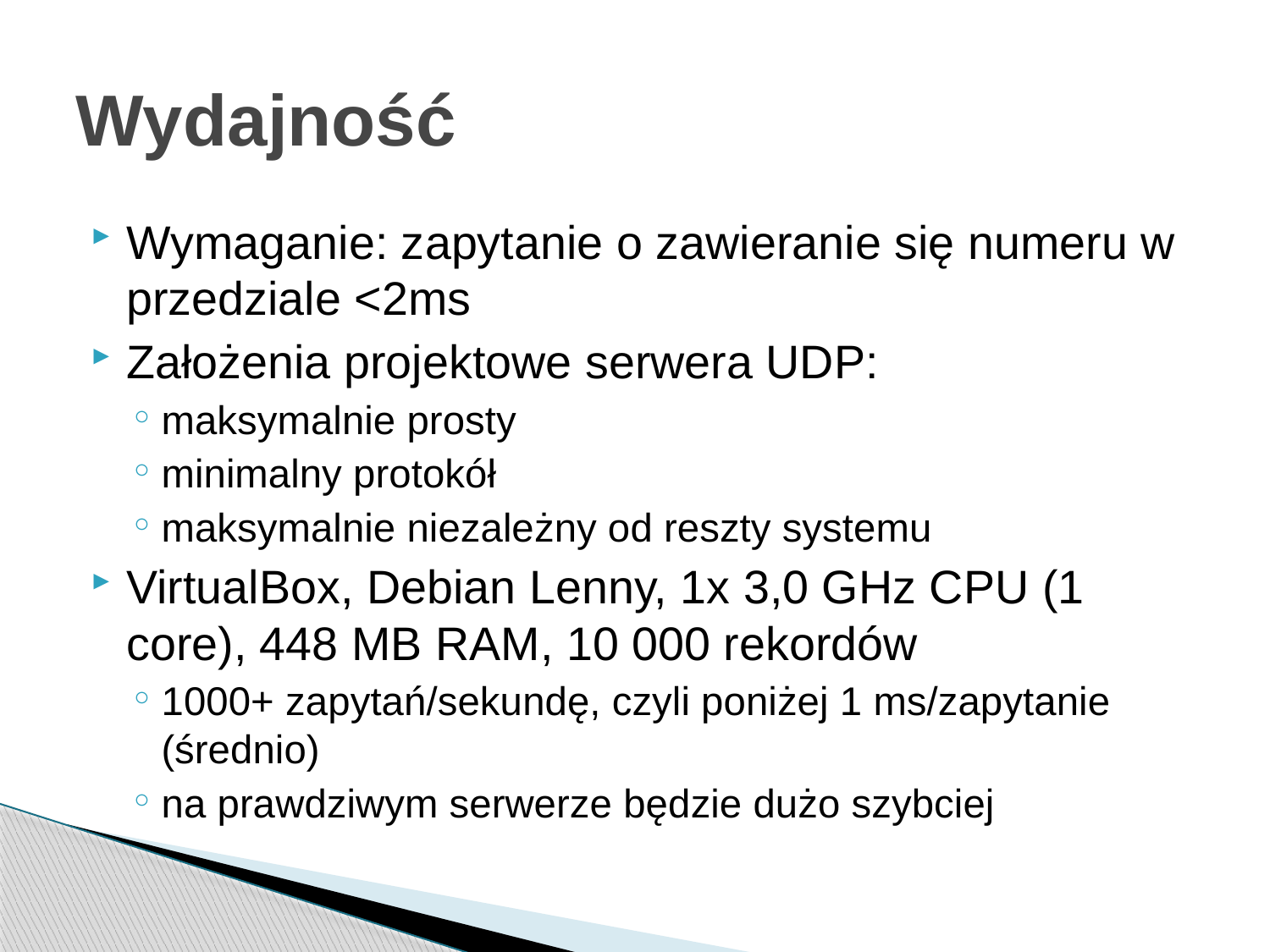

# Wydajność
Wymaganie: zapytanie o zawieranie się numeru w przedziale <2ms
Założenia projektowe serwera UDP:
maksymalnie prosty
minimalny protokół
maksymalnie niezależny od reszty systemu
VirtualBox, Debian Lenny, 1x 3,0 GHz CPU (1 core), 448 MB RAM, 10 000 rekordów
1000+ zapytań/sekundę, czyli poniżej 1 ms/zapytanie (średnio)
na prawdziwym serwerze będzie dużo szybciej